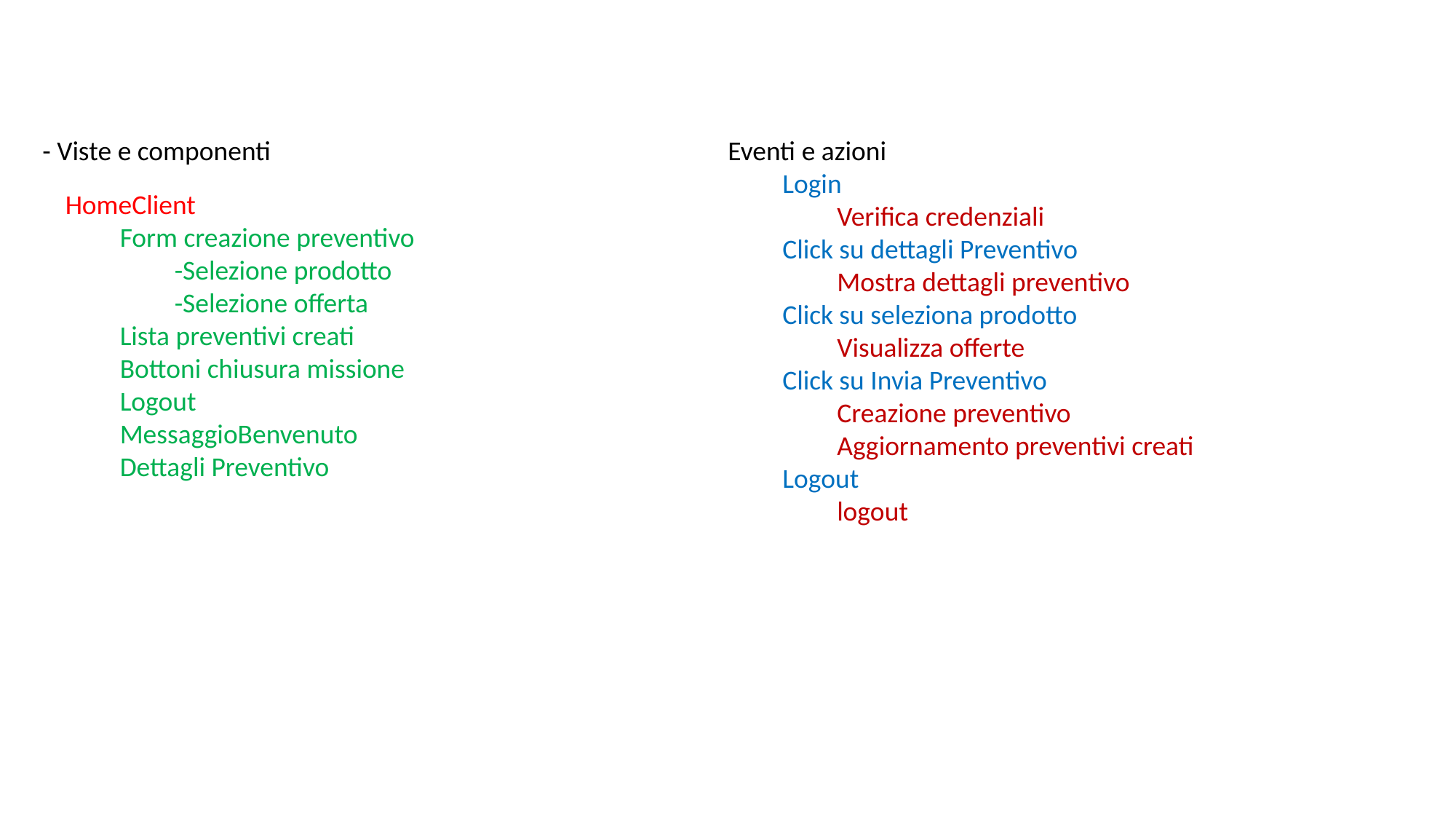

- Viste e componenti
Eventi e azioni
Login
Verifica credenziali
Click su dettagli Preventivo
Mostra dettagli preventivo
Click su seleziona prodotto
Visualizza offerte
Click su Invia Preventivo
Creazione preventivo
Aggiornamento preventivi creati
Logout
logout
HomeClient
Form creazione preventivo
-Selezione prodotto
-Selezione offerta
Lista preventivi creati
Bottoni chiusura missione
Logout
MessaggioBenvenuto
Dettagli Preventivo